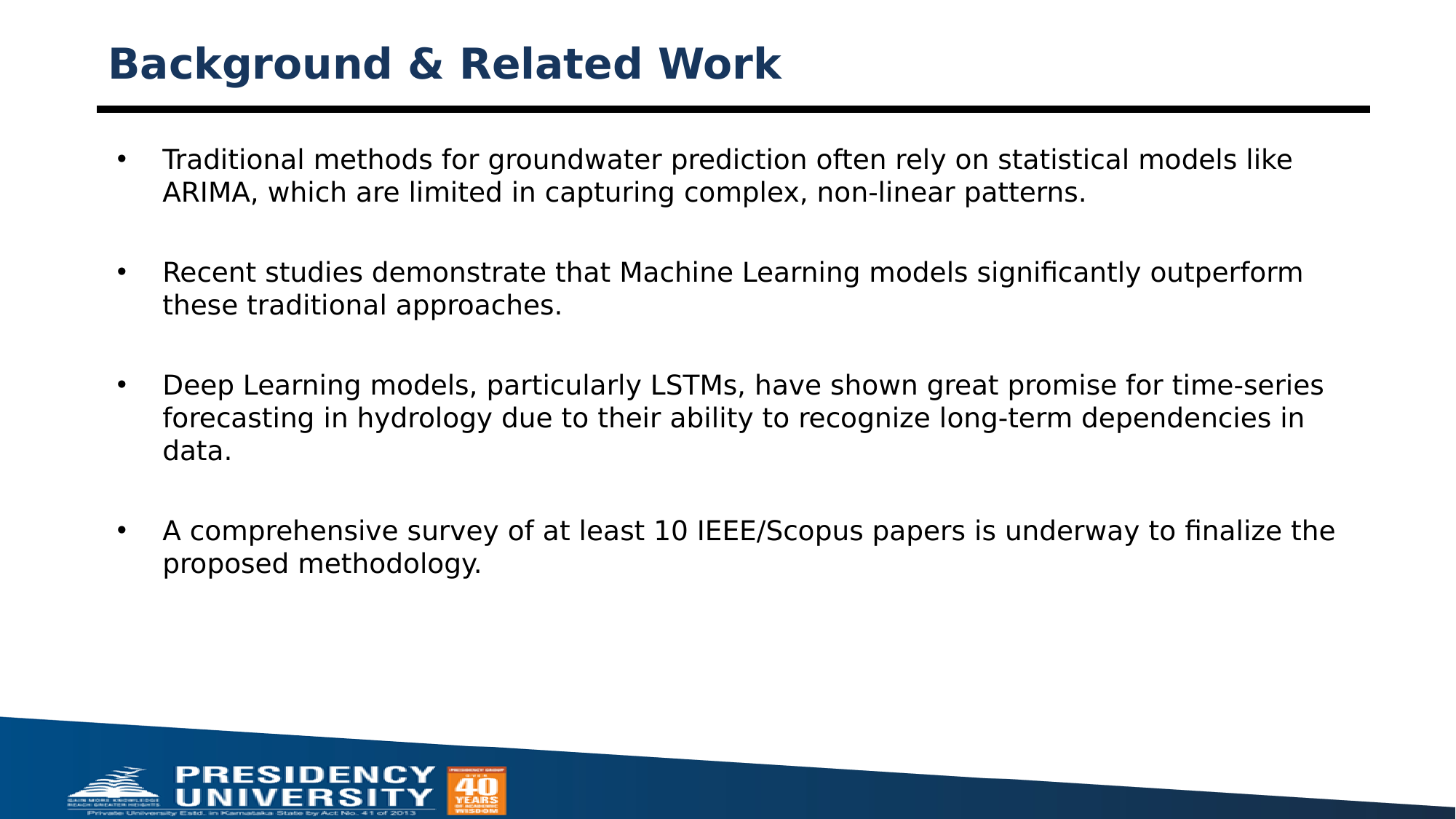

# Background & Related Work
Traditional methods for groundwater prediction often rely on statistical models like ARIMA, which are limited in capturing complex, non-linear patterns.

Recent studies demonstrate that Machine Learning models significantly outperform these traditional approaches.

Deep Learning models, particularly LSTMs, have shown great promise for time-series forecasting in hydrology due to their ability to recognize long-term dependencies in data.

A comprehensive survey of at least 10 IEEE/Scopus papers is underway to finalize the proposed methodology.